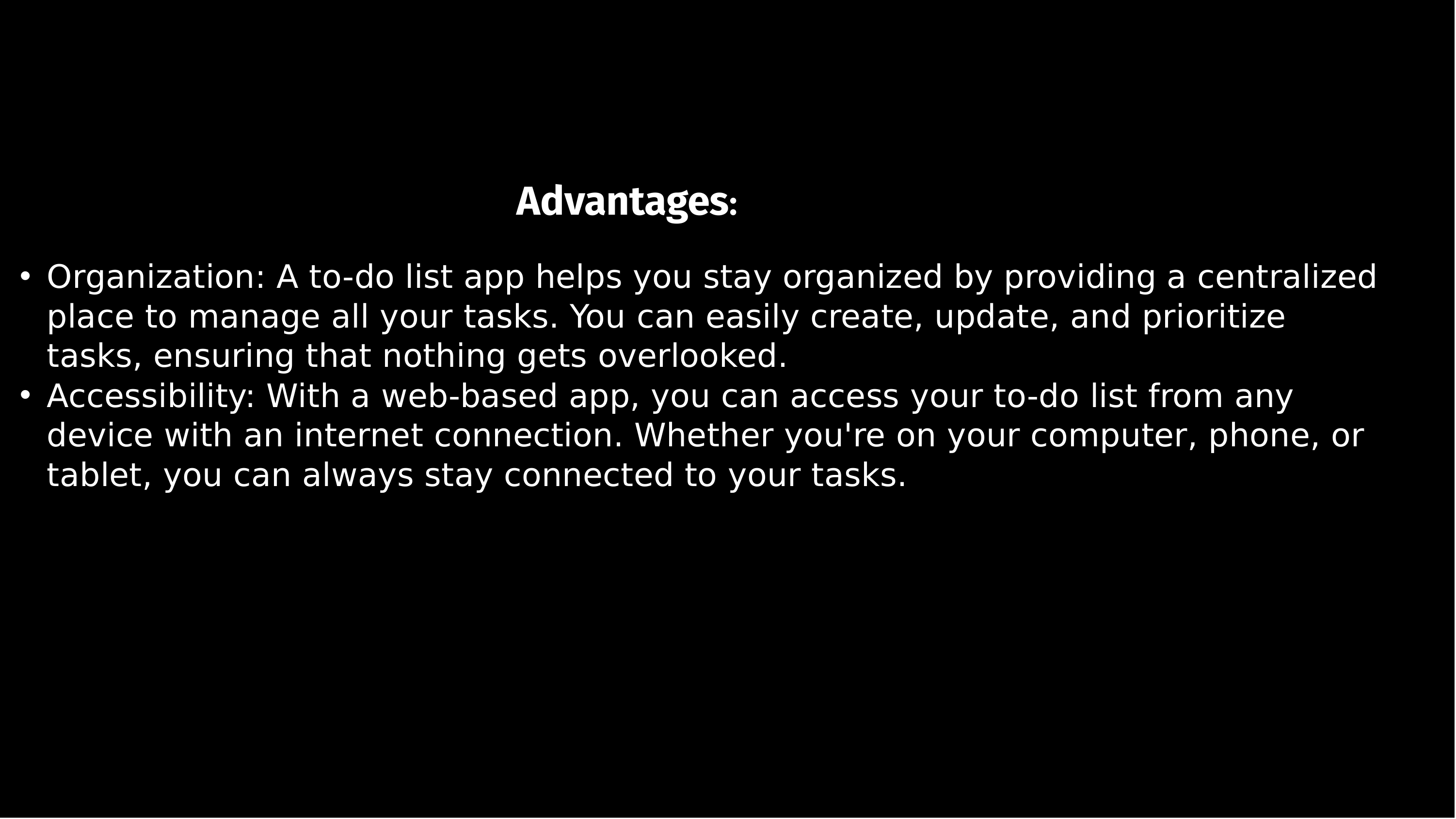

# Advantages:
Organization: A to-do list app helps you stay organized by providing a centralized place to manage all your tasks. You can easily create, update, and prioritize tasks, ensuring that nothing gets overlooked.
Accessibility: With a web-based app, you can access your to-do list from any device with an internet connection. Whether you're on your computer, phone, or tablet, you can always stay connected to your tasks.
Accessibility: With a web-based app, you can access your to-do list from any device with an internet connection. Whether you're on your computer, phone, or tablet, you can always stay connected to your tasks.